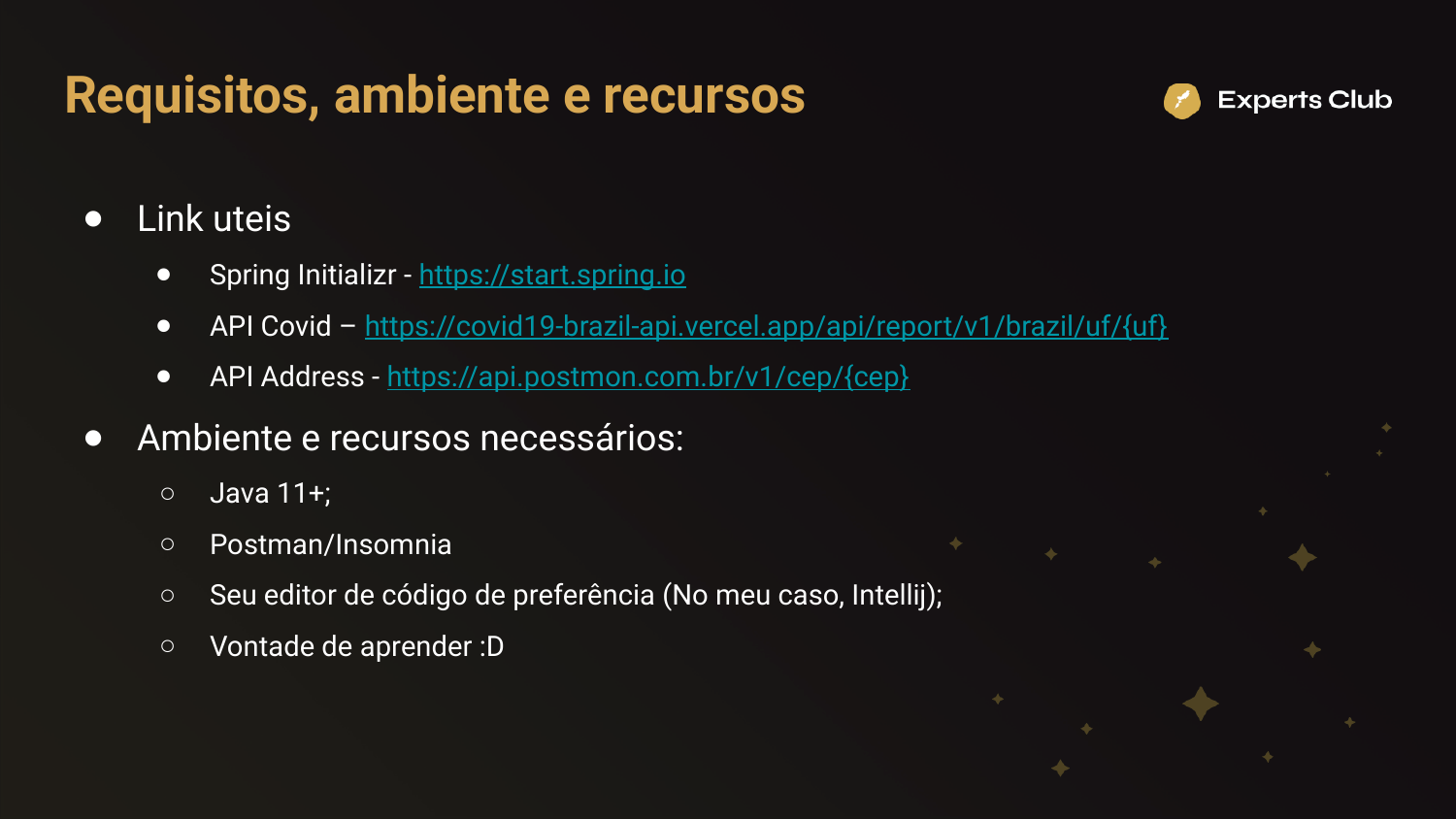

# Requisitos, ambiente e recursos
Link uteis
Spring Initializr - https://start.spring.io
API Covid – https://covid19-brazil-api.vercel.app/api/report/v1/brazil/uf/{uf}
API Address - https://api.postmon.com.br/v1/cep/{cep}
Ambiente e recursos necessários:
Java 11+;
Postman/Insomnia
Seu editor de código de preferência (No meu caso, Intellij);
Vontade de aprender :D